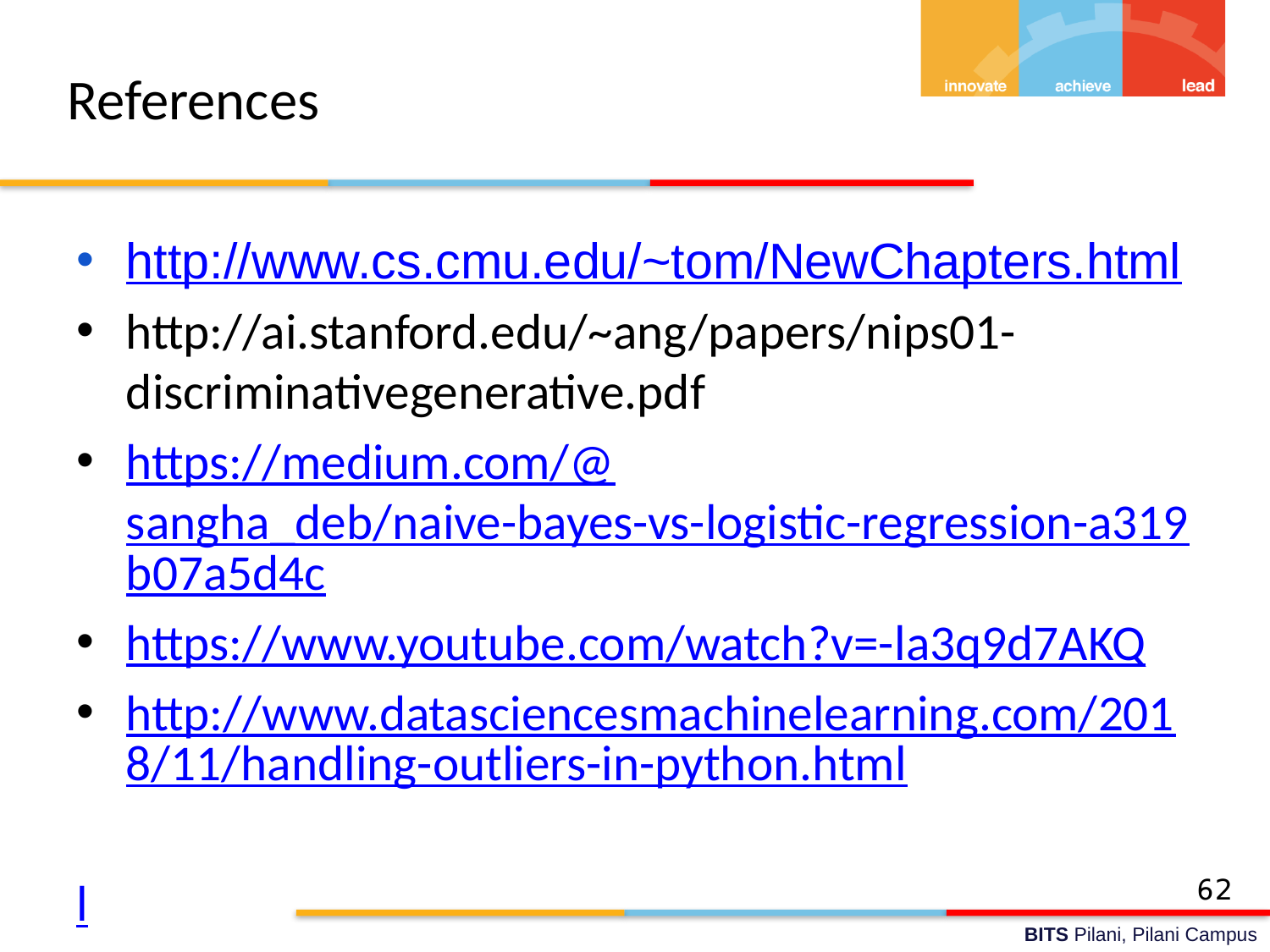

# References
http://www.cs.cmu.edu/~tom/NewChapters.html
http://ai.stanford.edu/~ang/papers/nips01-discriminativegenerative.pdf
https://medium.com/@sangha_deb/naive-bayes-vs-logistic-regression-a319b07a5d4c
https://www.youtube.com/watch?v=-la3q9d7AKQ
http://www.datasciencesmachinelearning.com/2018/11/handling-outliers-in-python.html

l

62